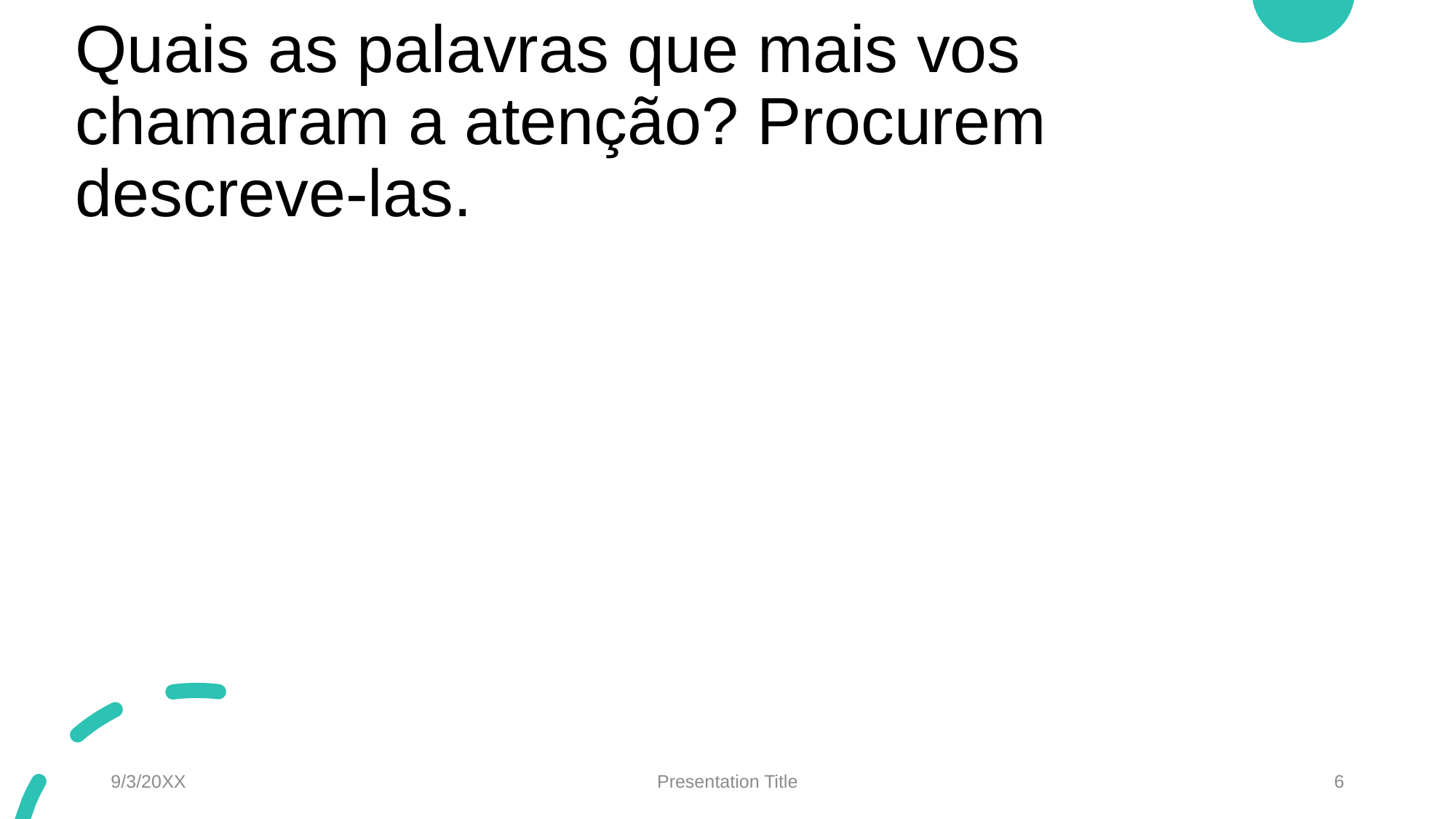

# Quais as palavras que mais vos chamaram a atenção? Procurem descreve-las.

9/3/20XX
Presentation Title
6